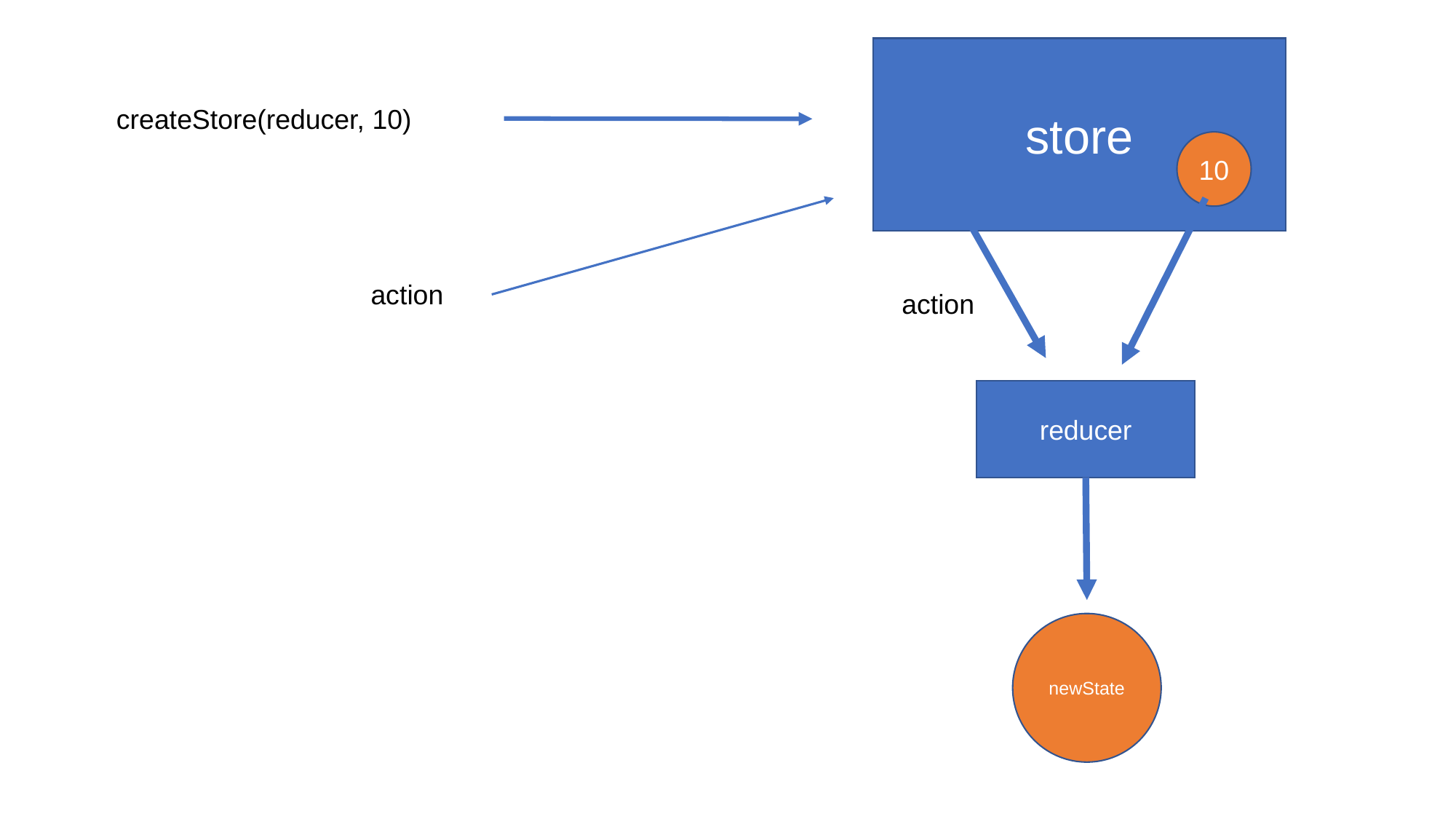

store
createStore(reducer, 10)
10
action
action
reducer
newState